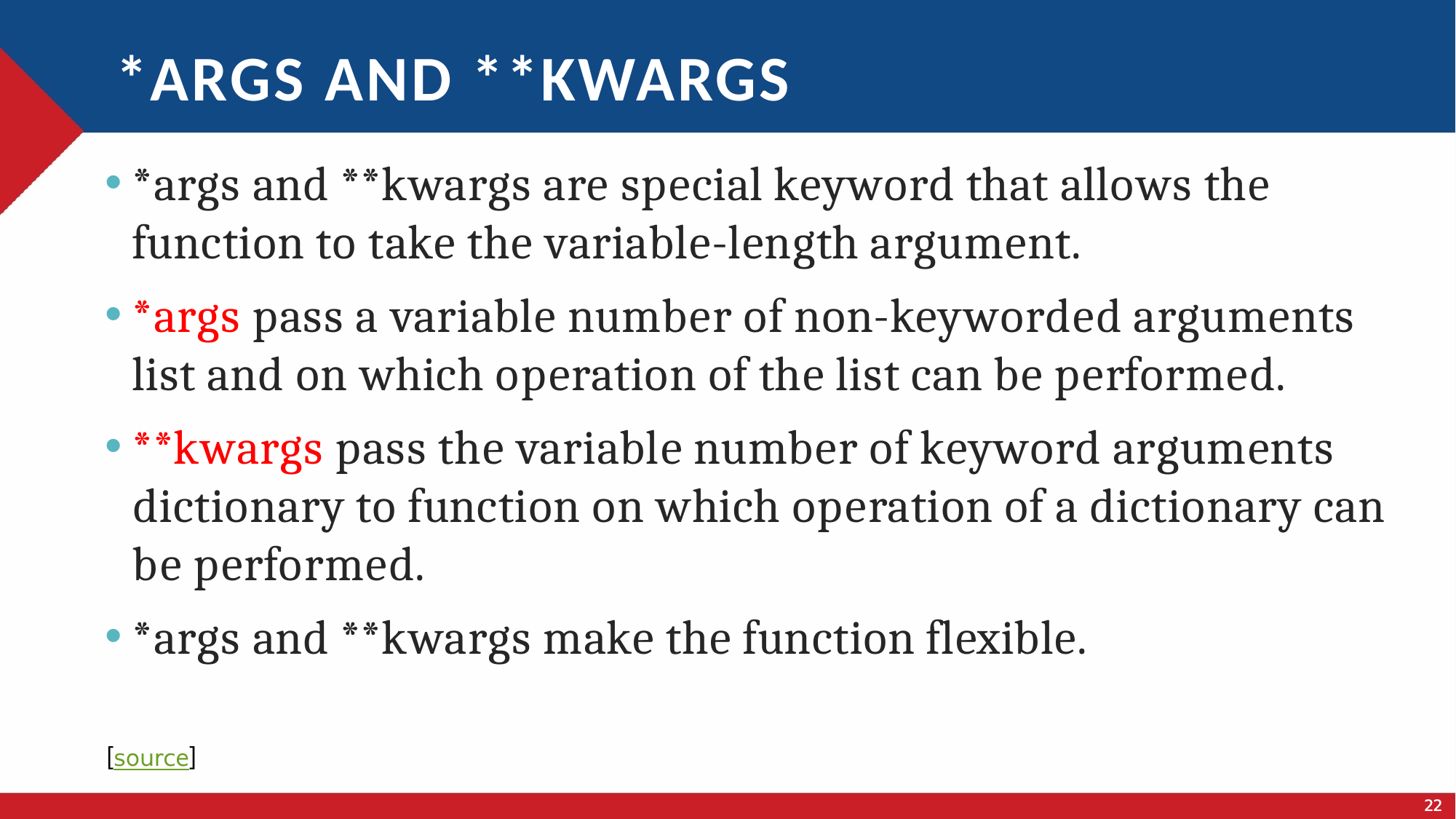

# *args and **kwargs
*args and **kwargs are special keyword that allows the function to take the variable-length argument.
*args pass a variable number of non-keyworded arguments list and on which operation of the list can be performed.
**kwargs pass the variable number of keyword arguments dictionary to function on which operation of a dictionary can be performed.
*args and **kwargs make the function flexible.

[source]
22